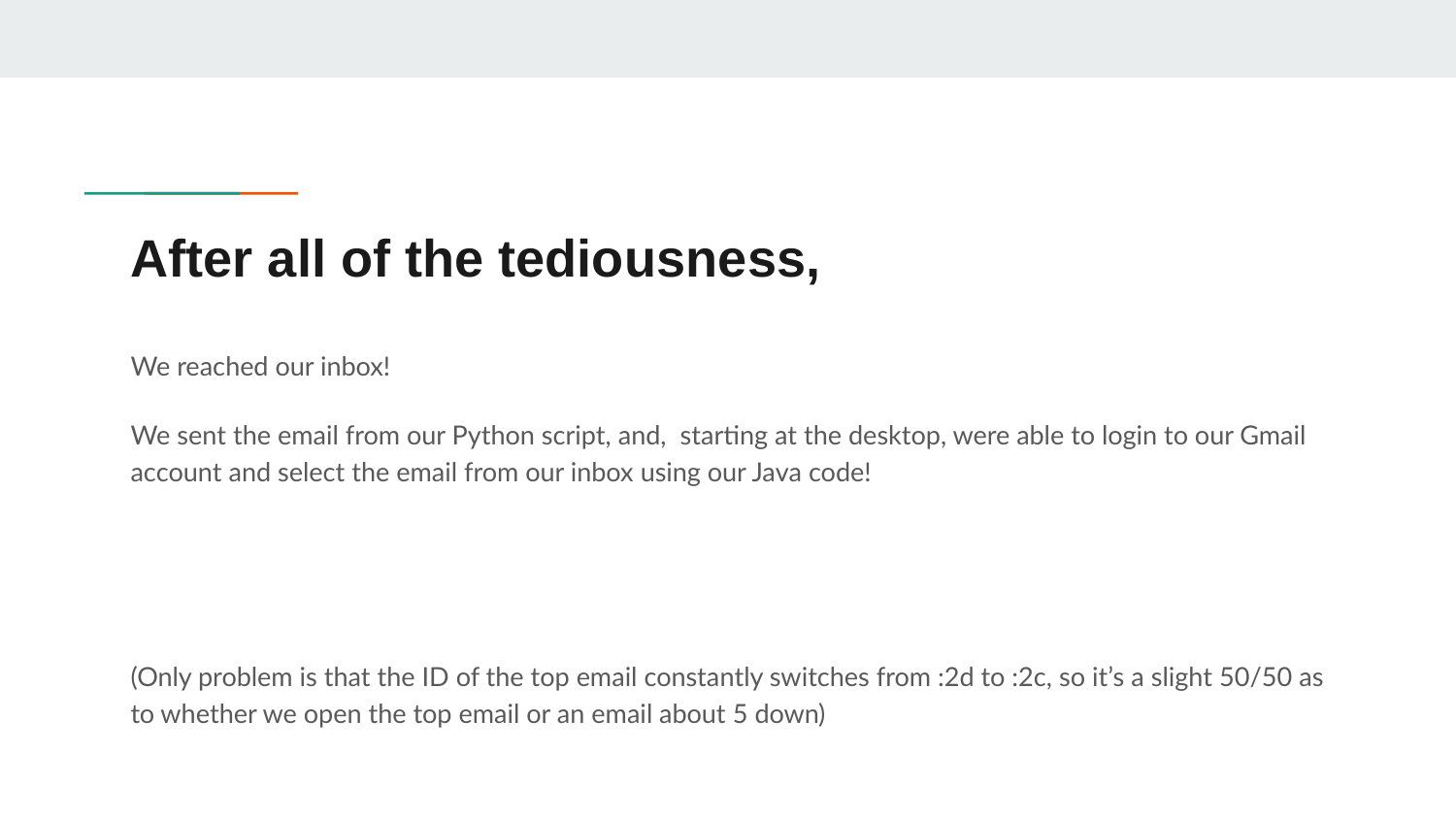

# After all of the tediousness,
We reached our inbox!
We sent the email from our Python script, and,  starting at the desktop, were able to login to our Gmail account and select the email from our inbox using our Java code!

(Only problem is that the ID of the top email constantly switches from :2d to :2c, so it’s a slight 50/50 as to whether we open the top email or an email about 5 down)